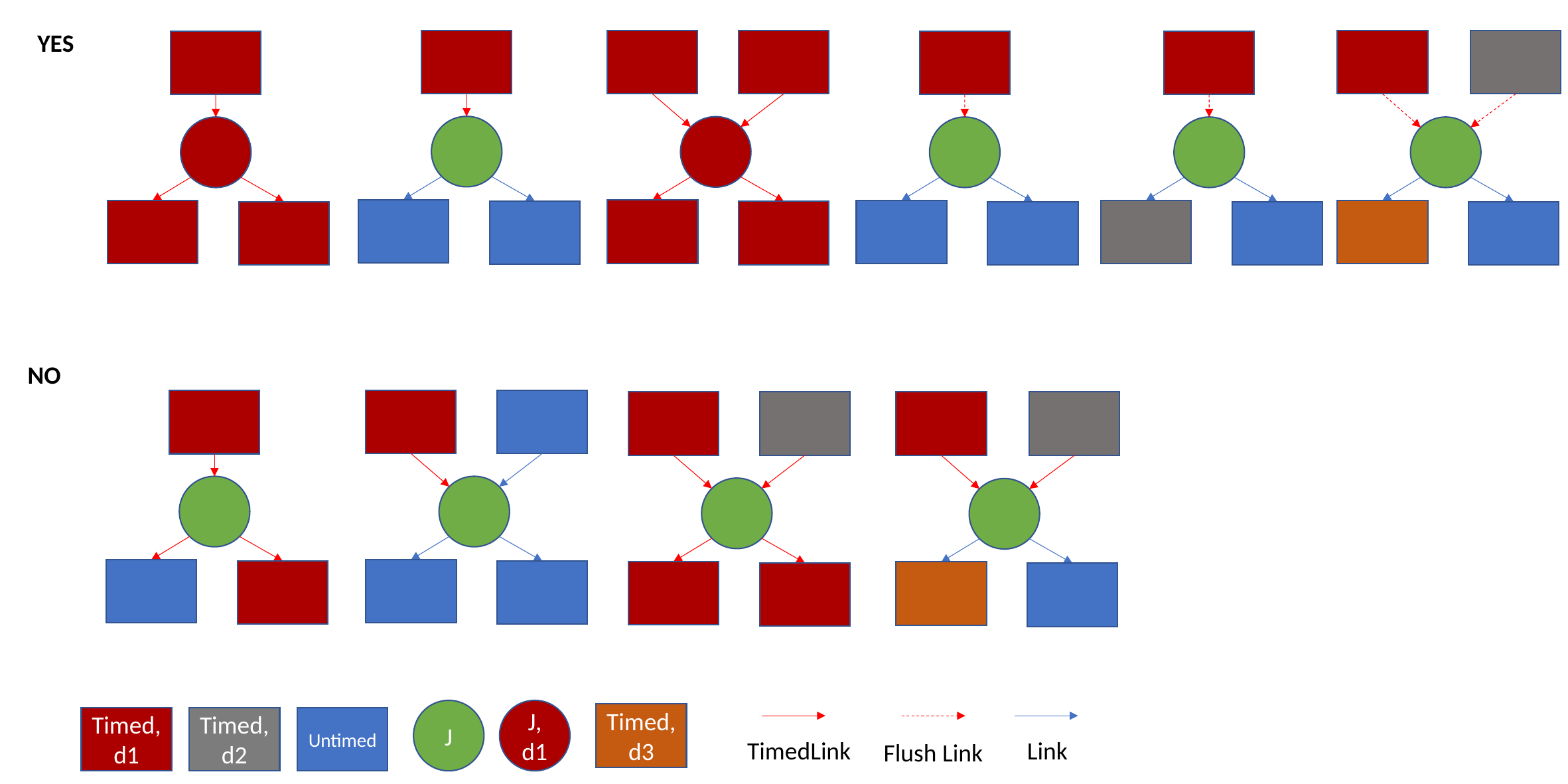

YES

NO

J
J, d1
Timed, d3
Timed, d1
Timed, d2
Untimed
TimedLink
Link
Flush Link